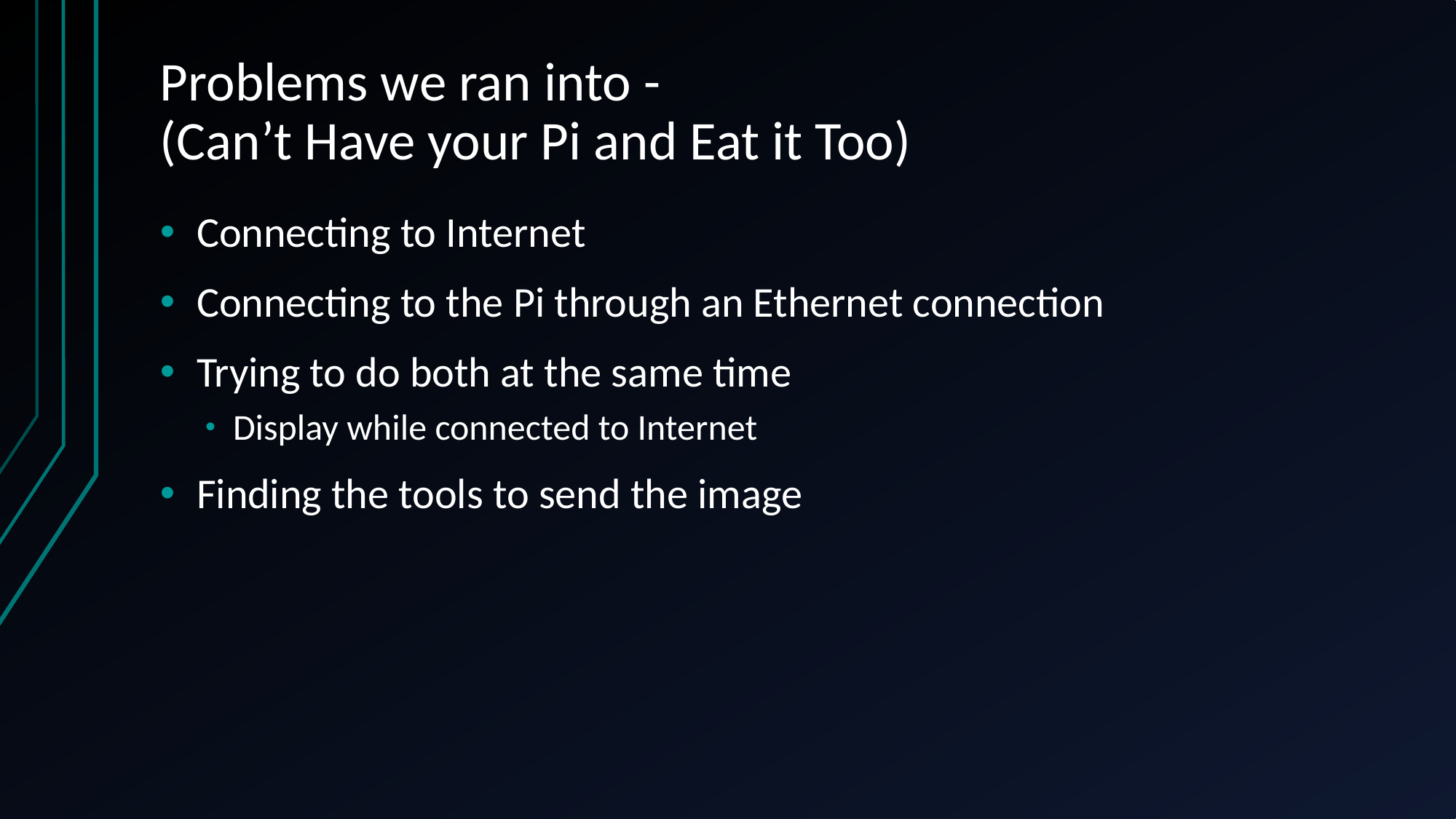

# Problems we ran into - (Can’t Have your Pi and Eat it Too)
Connecting to Internet
Connecting to the Pi through an Ethernet connection
Trying to do both at the same time
Display while connected to Internet
Finding the tools to send the image